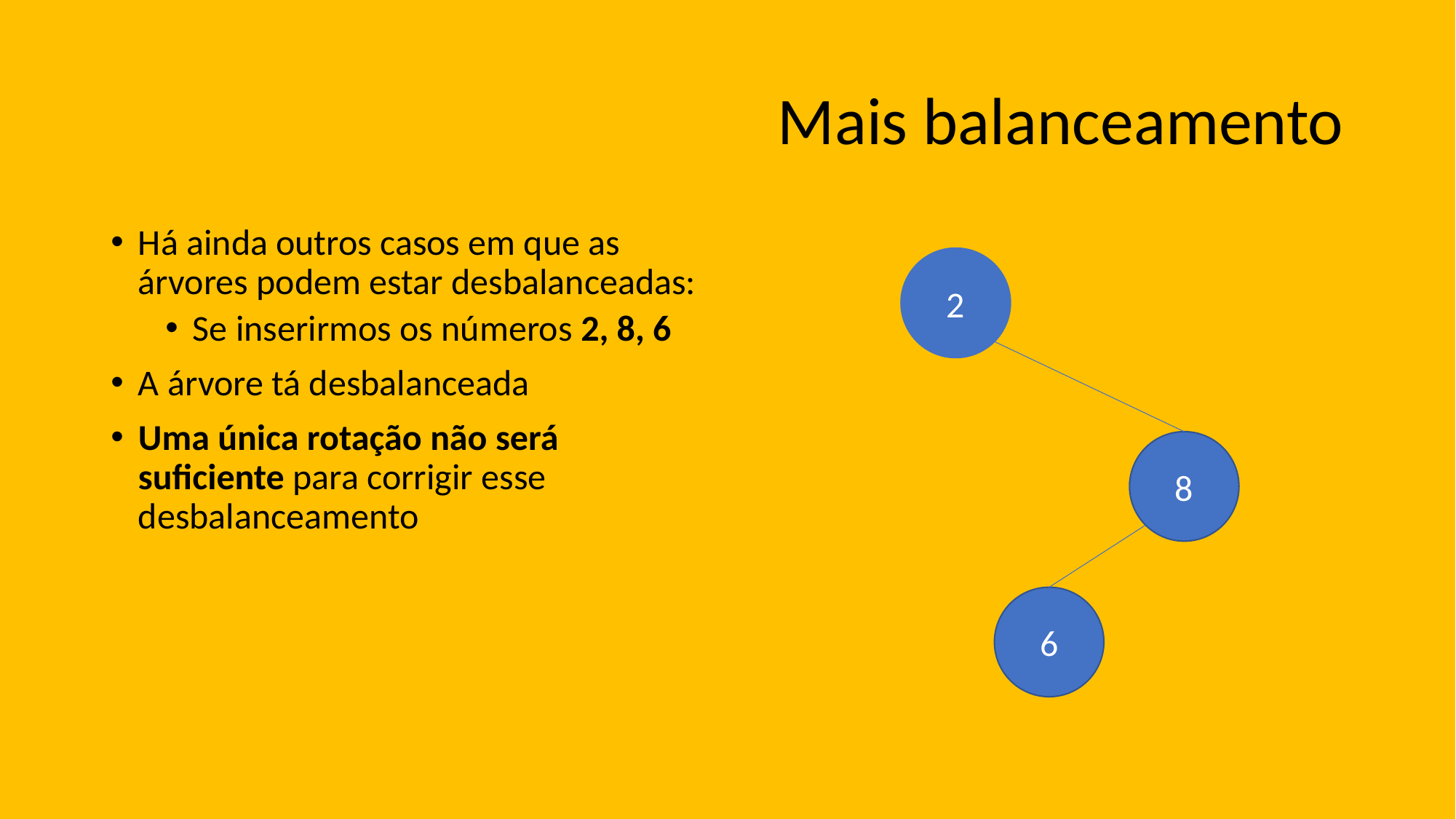

# Mais balanceamento
Há ainda outros casos em que as árvores podem estar desbalanceadas:
Se inserirmos os números 2, 8, 6
A árvore tá desbalanceada
Uma única rotação não será suficiente para corrigir esse desbalanceamento
2
8
6